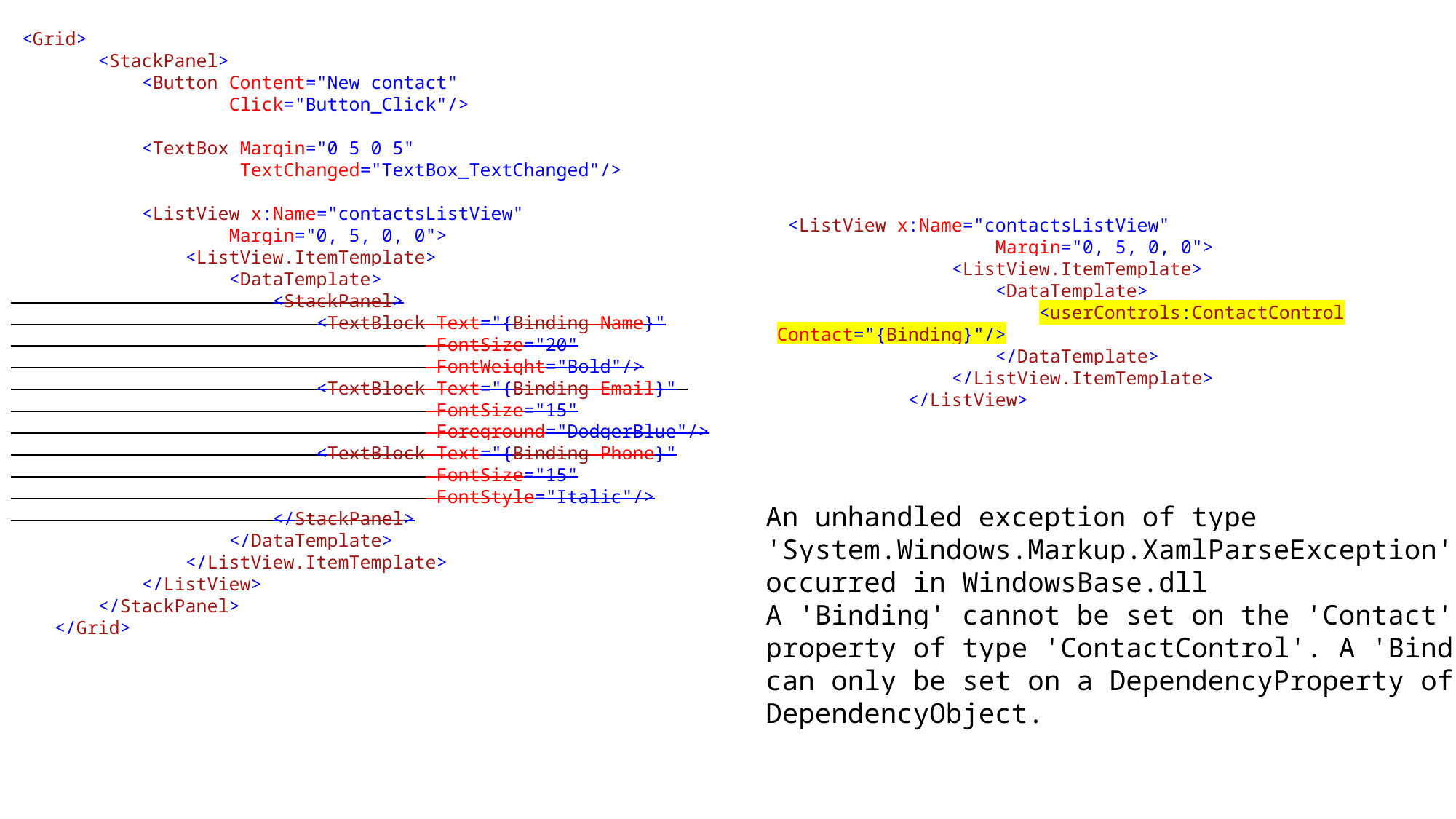

<Grid>
        <StackPanel>
            <Button Content="New contact"
                    Click="Button_Click"/>

            <TextBox Margin="0 5 0 5"
                     TextChanged="TextBox_TextChanged"/>

            <ListView x:Name="contactsListView"
                    Margin="0, 5, 0, 0">
                <ListView.ItemTemplate>
                    <DataTemplate>
                        <StackPanel>
                            <TextBlock Text="{Binding Name}"
                                       FontSize="20"
                                       FontWeight="Bold"/>
                            <TextBlock Text="{Binding Email}"
                                       FontSize="15"
                                       Foreground="DodgerBlue"/>
                            <TextBlock Text="{Binding Phone}"
                                       FontSize="15"
                                       FontStyle="Italic"/>
                        </StackPanel>
                    </DataTemplate>
                </ListView.ItemTemplate>
            </ListView>
        </StackPanel>
    </Grid>
 <ListView x:Name="contactsListView"
                    Margin="0, 5, 0, 0">
                <ListView.ItemTemplate>
                    <DataTemplate>
                        <userControls:ContactControl Contact="{Binding}"/>
                    </DataTemplate>
                </ListView.ItemTemplate>
            </ListView>
An unhandled exception of type 'System.Windows.Markup.XamlParseException' occurred in WindowsBase.dll
A 'Binding' cannot be set on the 'Contact' property of type 'ContactControl'. A 'Binding' can only be set on a DependencyProperty of a DependencyObject.